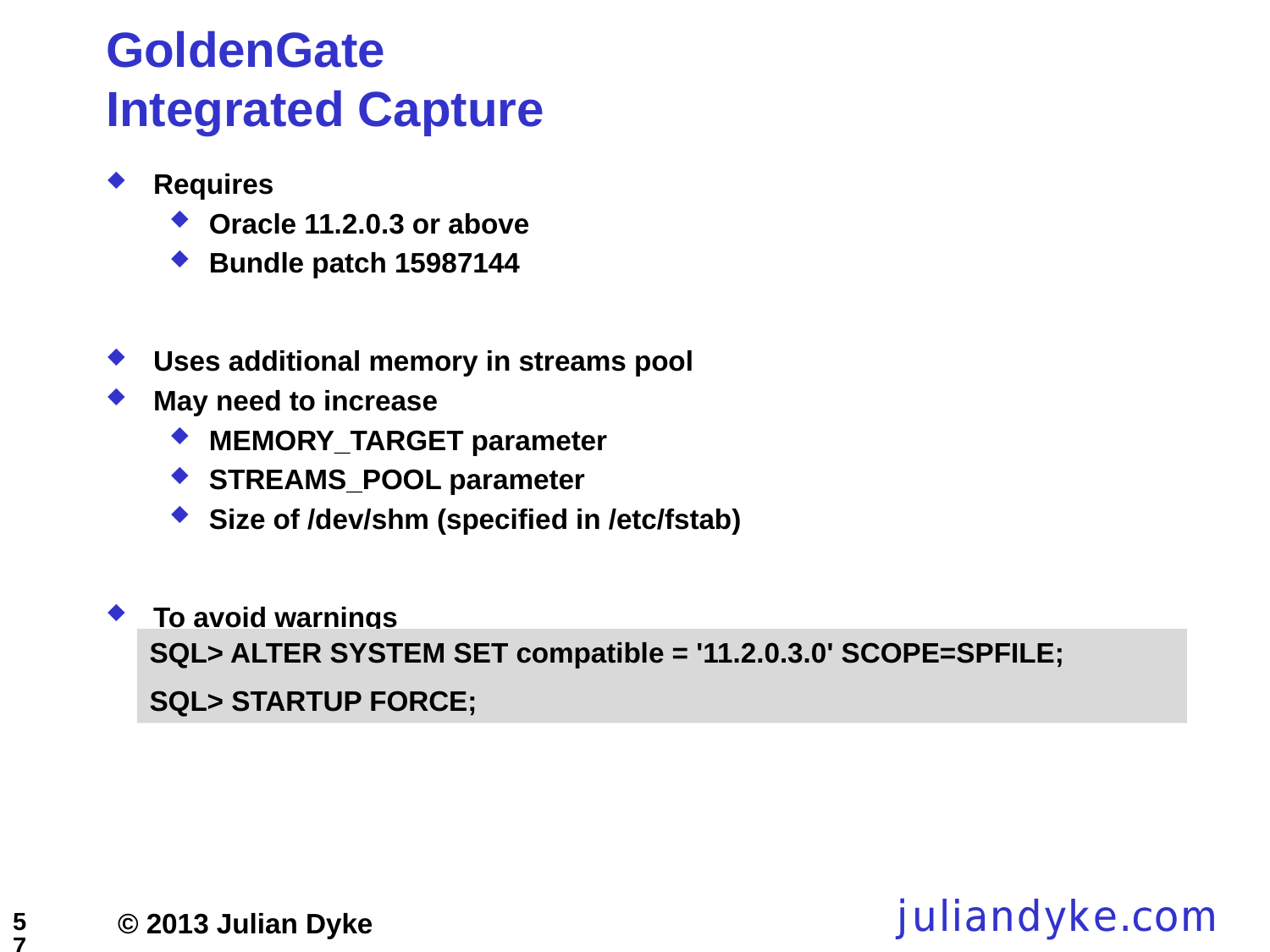

# GoldenGate Integrated Capture
Requires
Oracle 11.2.0.3 or above
Bundle patch 15987144

Uses additional memory in streams pool
May need to increase
MEMORY_TARGET parameter
STREAMS_POOL parameter
Size of /dev/shm (specified in /etc/fstab)

To avoid warnings
SQL> ALTER SYSTEM SET compatible = '11.2.0.3.0' SCOPE=SPFILE;
SQL> STARTUP FORCE;
57